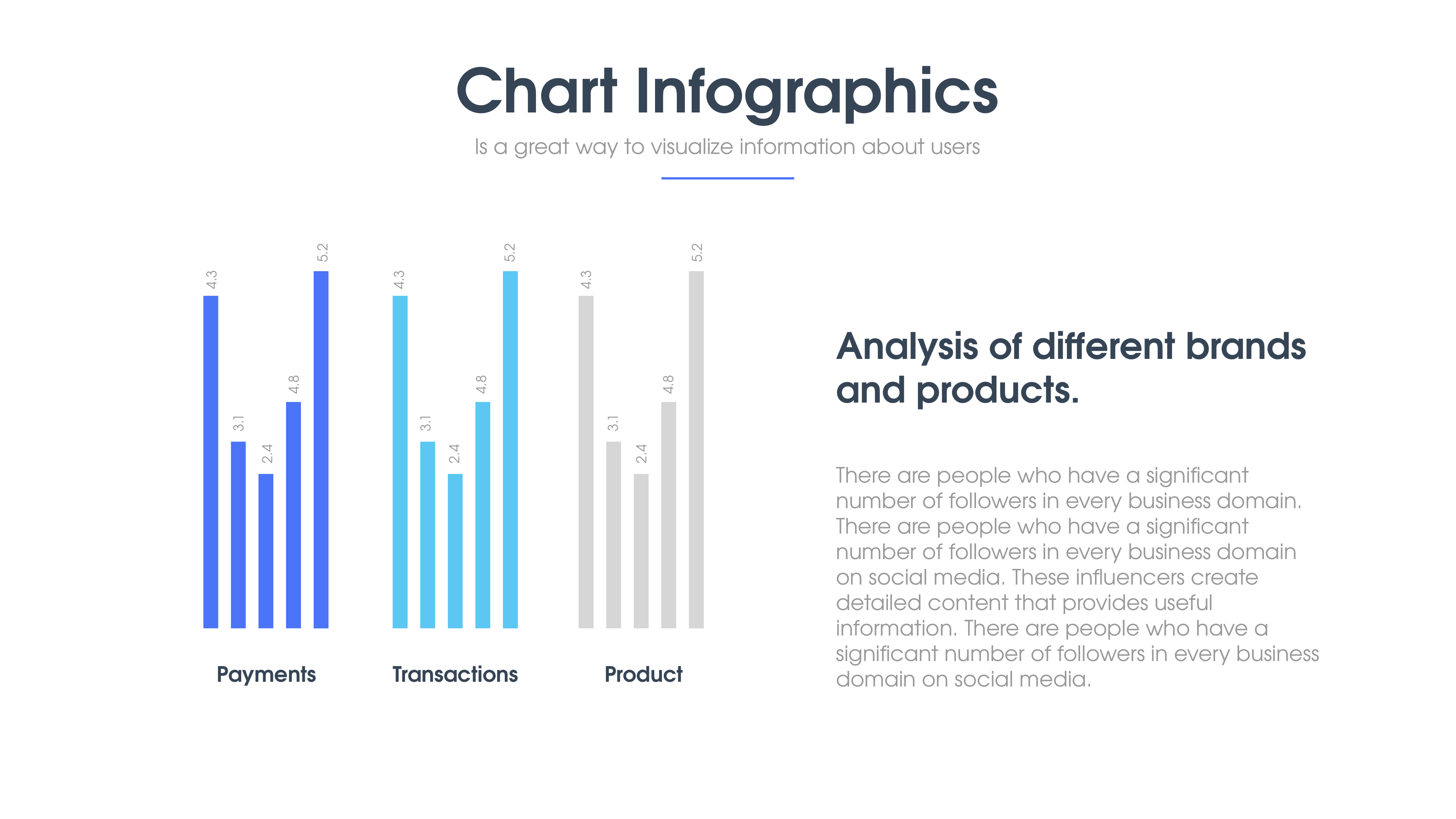

Chart Infographics
Is a great way to visualize information about users

5.2
5.2
5.2
4.3
4.3
4.3

Analysis of different brands and products.
There are people who have a significant number of followers in every business domain. There are people who have a significant number of followers in every business domain on social media. These influencers create detailed content that provides useful information. There are people who have a significant number of followers in every business domain on social media.
4.8
4.8
4.8

3.1
3.1
3.1

2.4
2.4
2.4

Payments
Transactions
Product